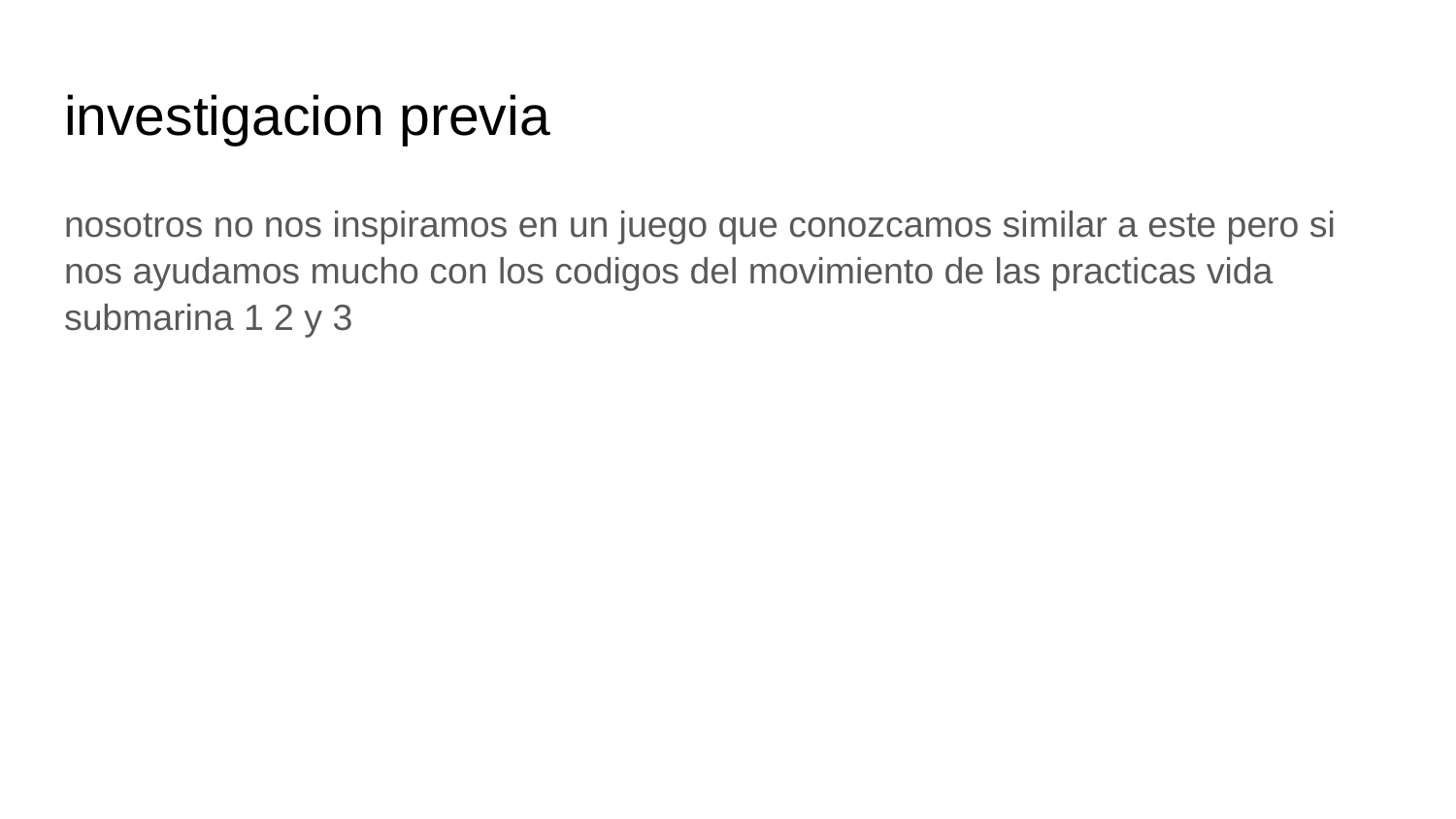

# investigacion previa
nosotros no nos inspiramos en un juego que conozcamos similar a este pero si nos ayudamos mucho con los codigos del movimiento de las practicas vida submarina 1 2 y 3